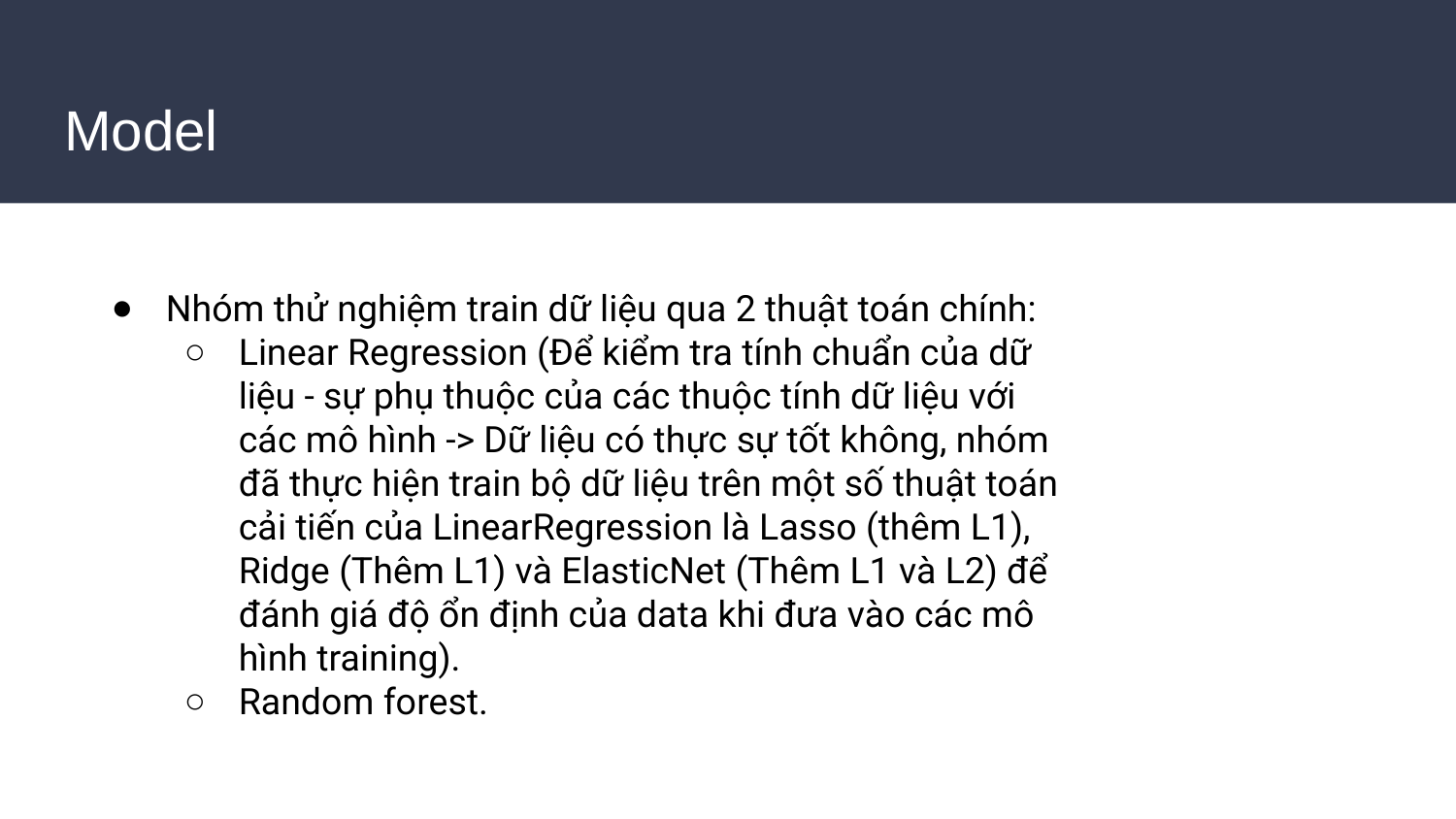

# Model
Nhóm thử nghiệm train dữ liệu qua 2 thuật toán chính:
Linear Regression (Để kiểm tra tính chuẩn của dữ liệu - sự phụ thuộc của các thuộc tính dữ liệu với các mô hình -> Dữ liệu có thực sự tốt không, nhóm đã thực hiện train bộ dữ liệu trên một số thuật toán cải tiến của LinearRegression là Lasso (thêm L1), Ridge (Thêm L1) và ElasticNet (Thêm L1 và L2) để đánh giá độ ổn định của data khi đưa vào các mô hình training).
Random forest.